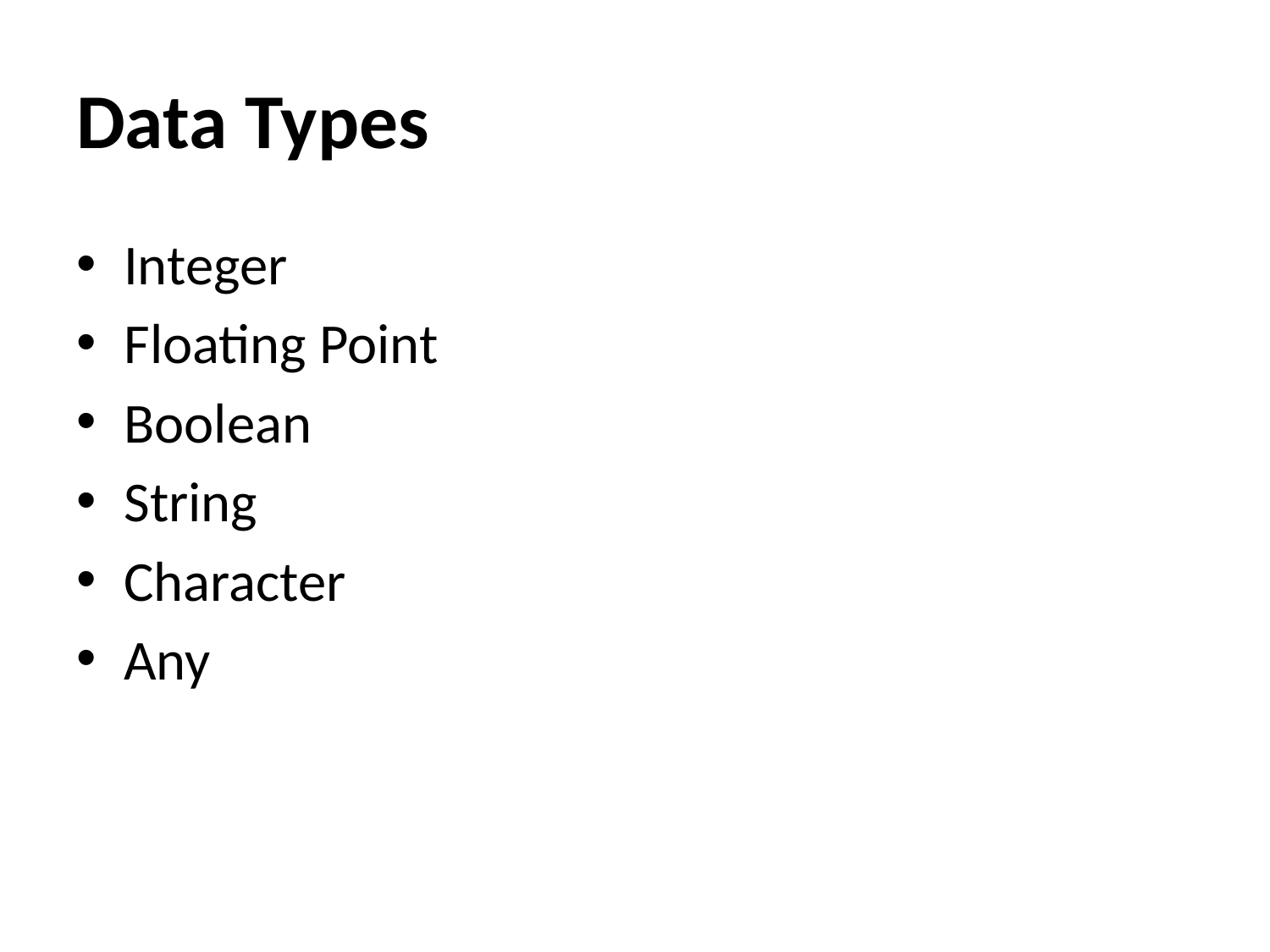

# Data Types
Integer
Floating Point
Boolean
String
Character
Any